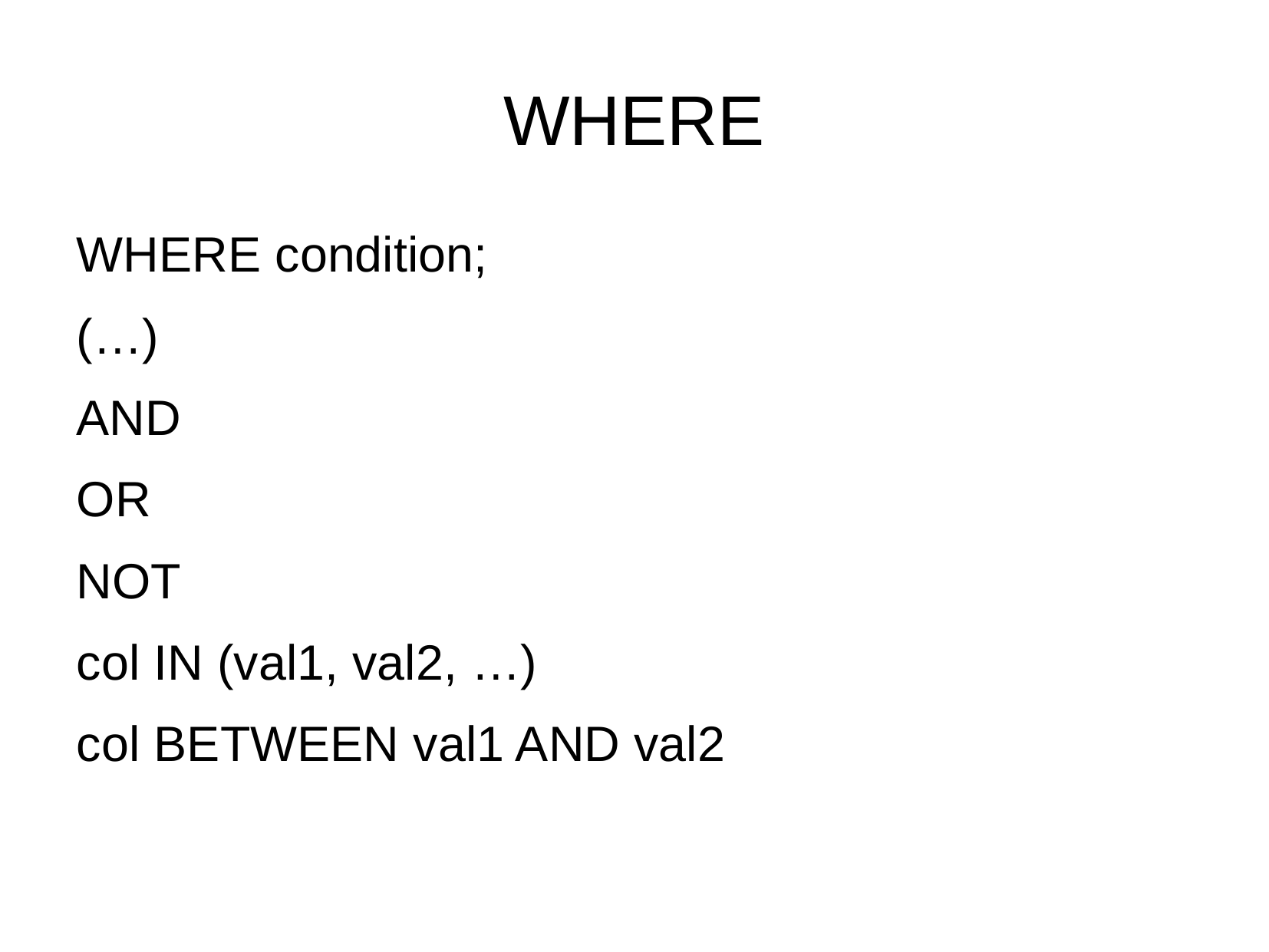

WHERE
WHERE condition;
(…)
AND
OR
NOT
col IN (val1, val2, …)
col BETWEEN val1 AND val2